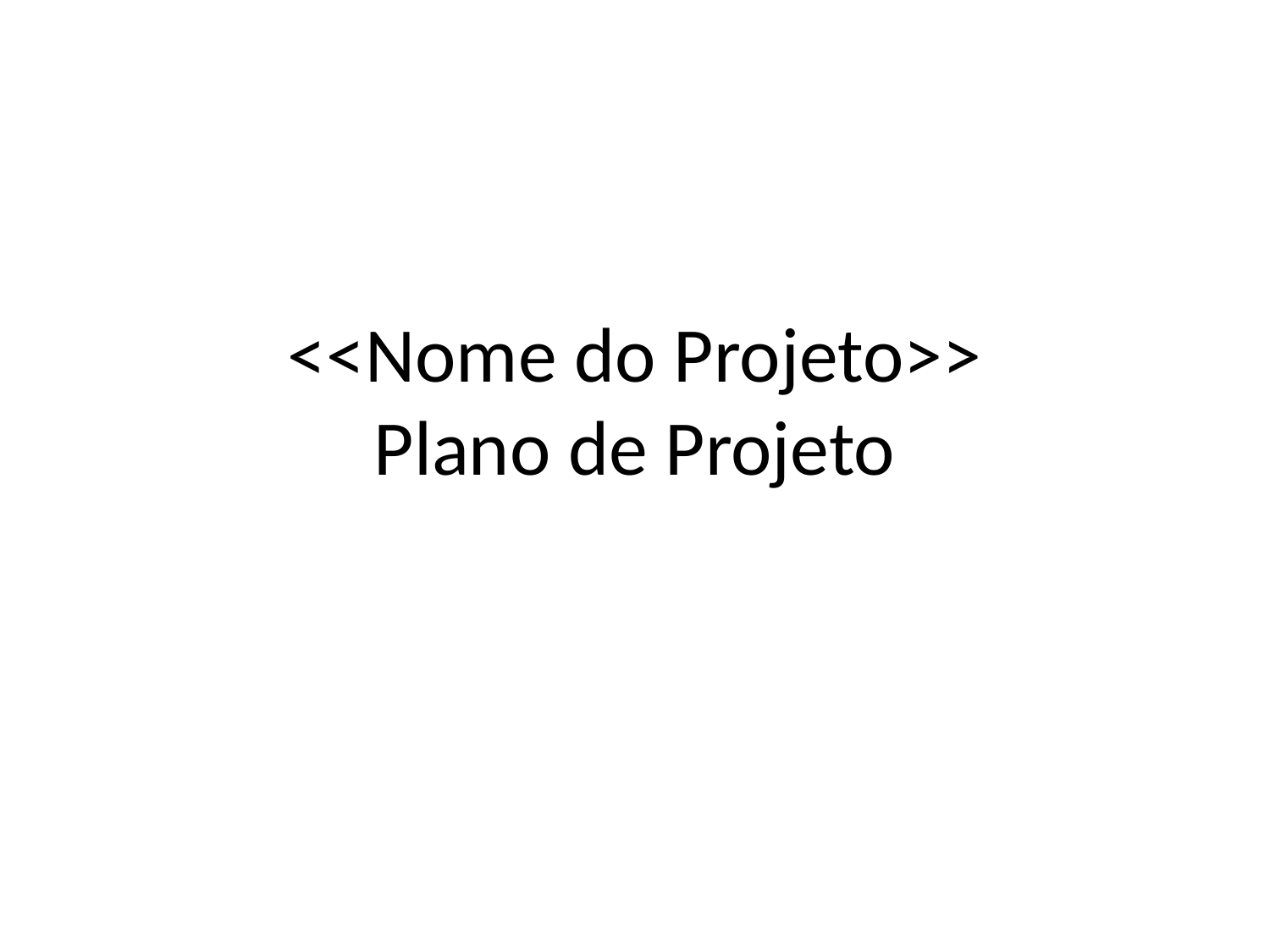

# <<Nome do Projeto>> Plano de Projeto